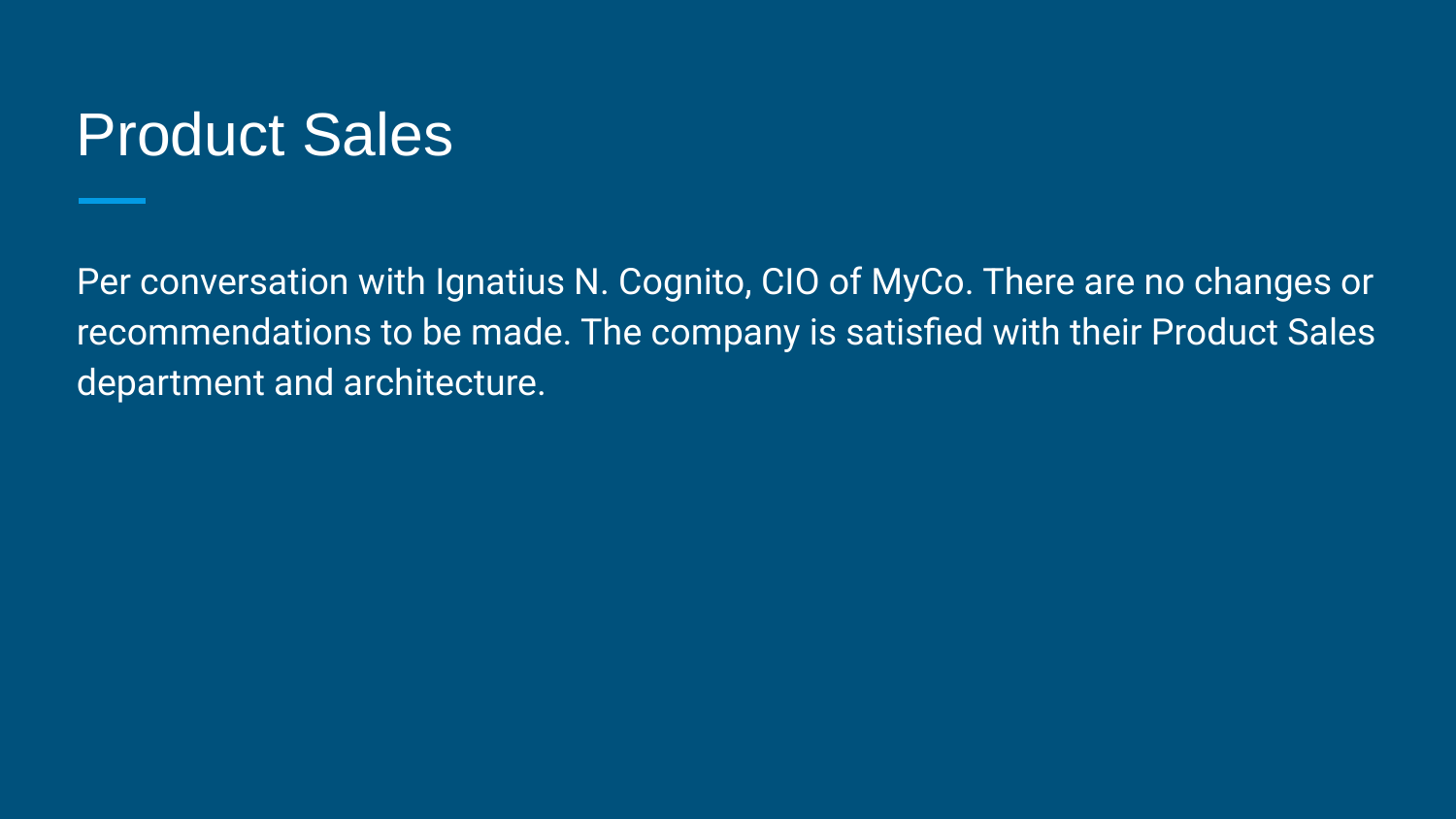

# Product Sales
Per conversation with Ignatius N. Cognito, CIO of MyCo. There are no changes or recommendations to be made. The company is satisfied with their Product Sales department and architecture.